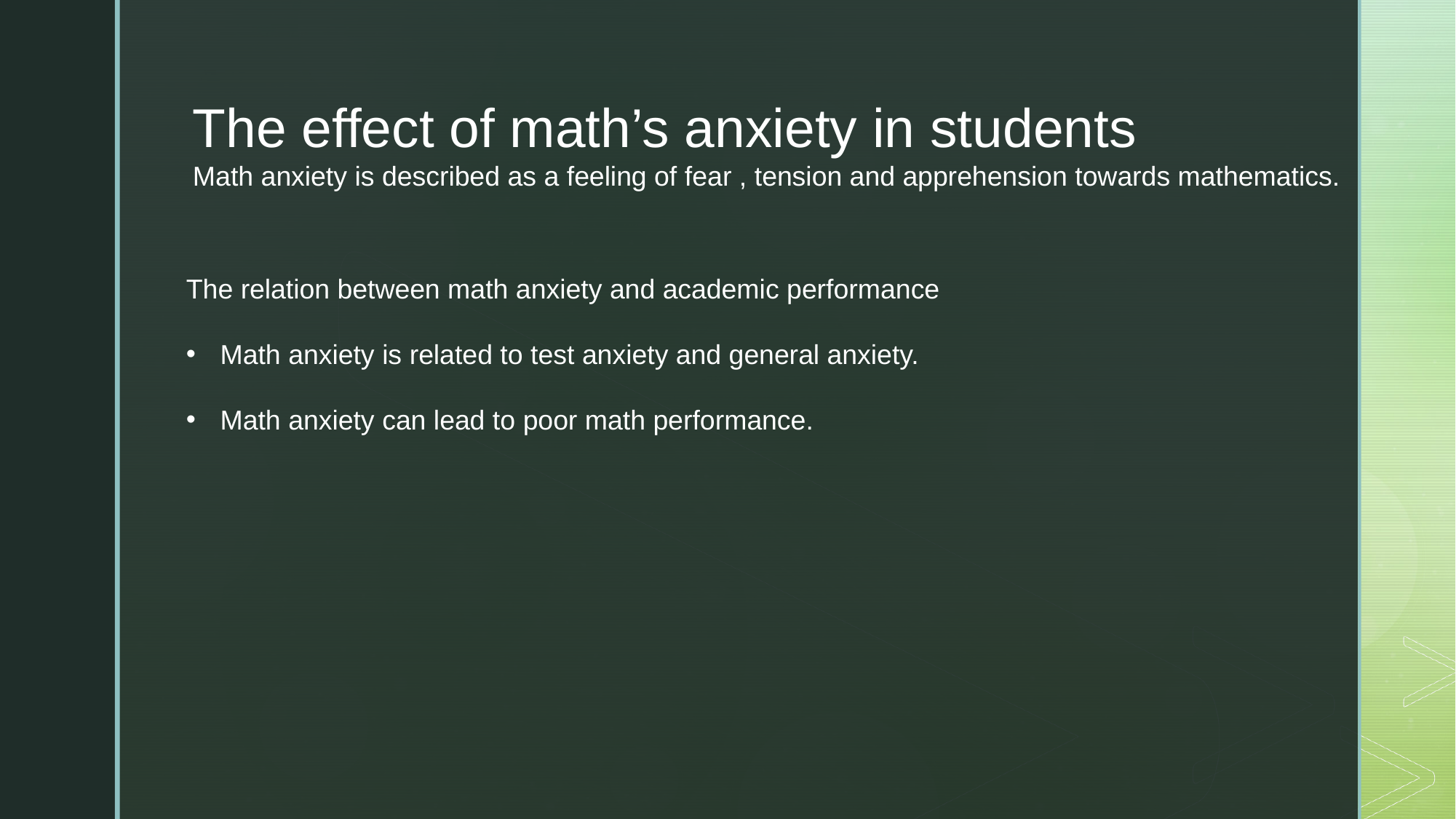

The effect of math’s anxiety in students
Math anxiety is described as a feeling of fear , tension and apprehension towards mathematics.

The relation between math anxiety and academic performance

Math anxiety is related to test anxiety and general anxiety.

Math anxiety can lead to poor math performance.